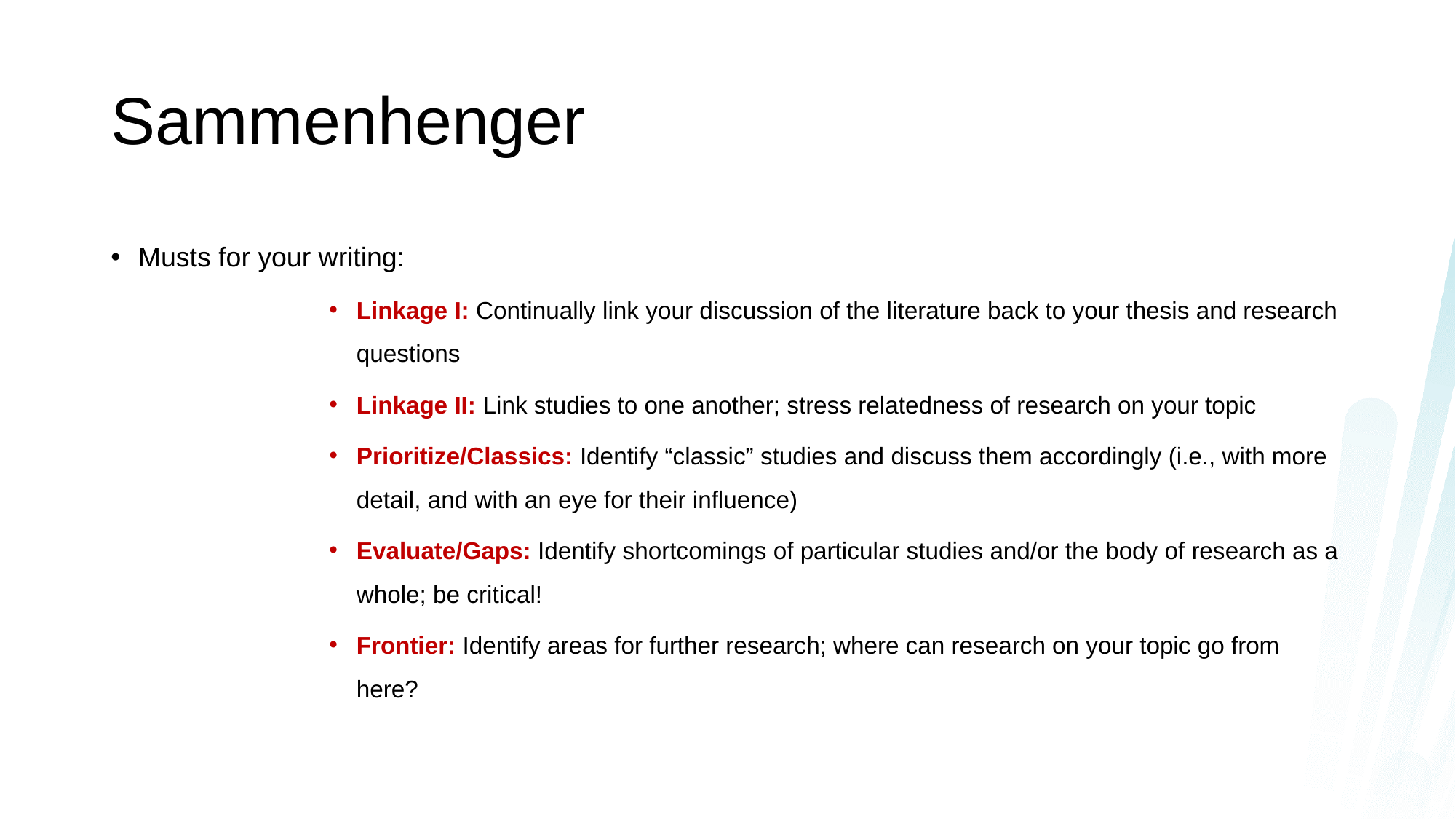

# Sammenhenger
Musts for your writing:
Linkage I: Continually link your discussion of the literature back to your thesis and research questions
Linkage II: Link studies to one another; stress relatedness of research on your topic
Prioritize/Classics: Identify “classic” studies and discuss them accordingly (i.e., with more detail, and with an eye for their influence)
Evaluate/Gaps: Identify shortcomings of particular studies and/or the body of research as a whole; be critical!
Frontier: Identify areas for further research; where can research on your topic go from here?